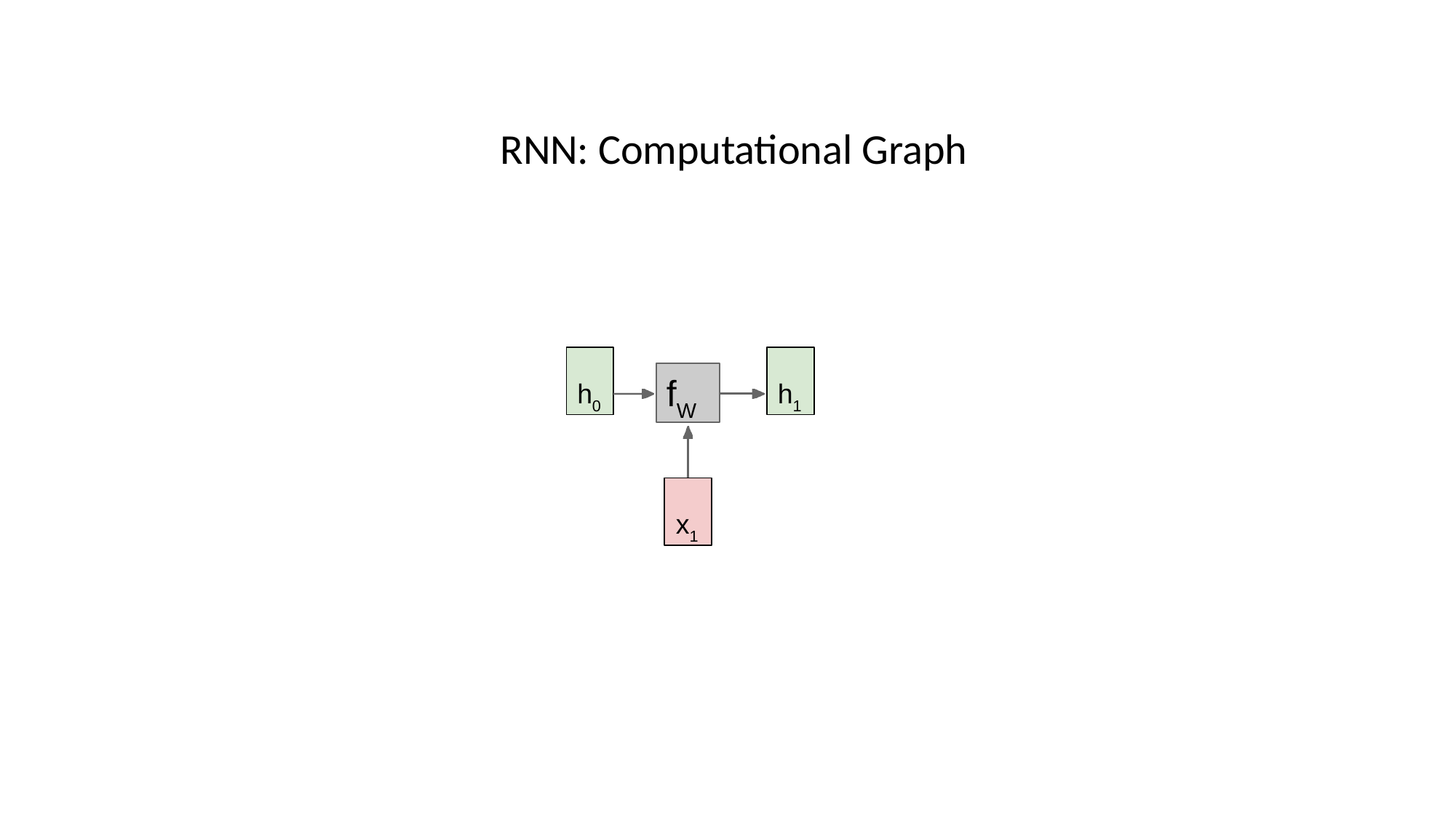

#
RNN: Computational Graph

h0
h1
fW

x1